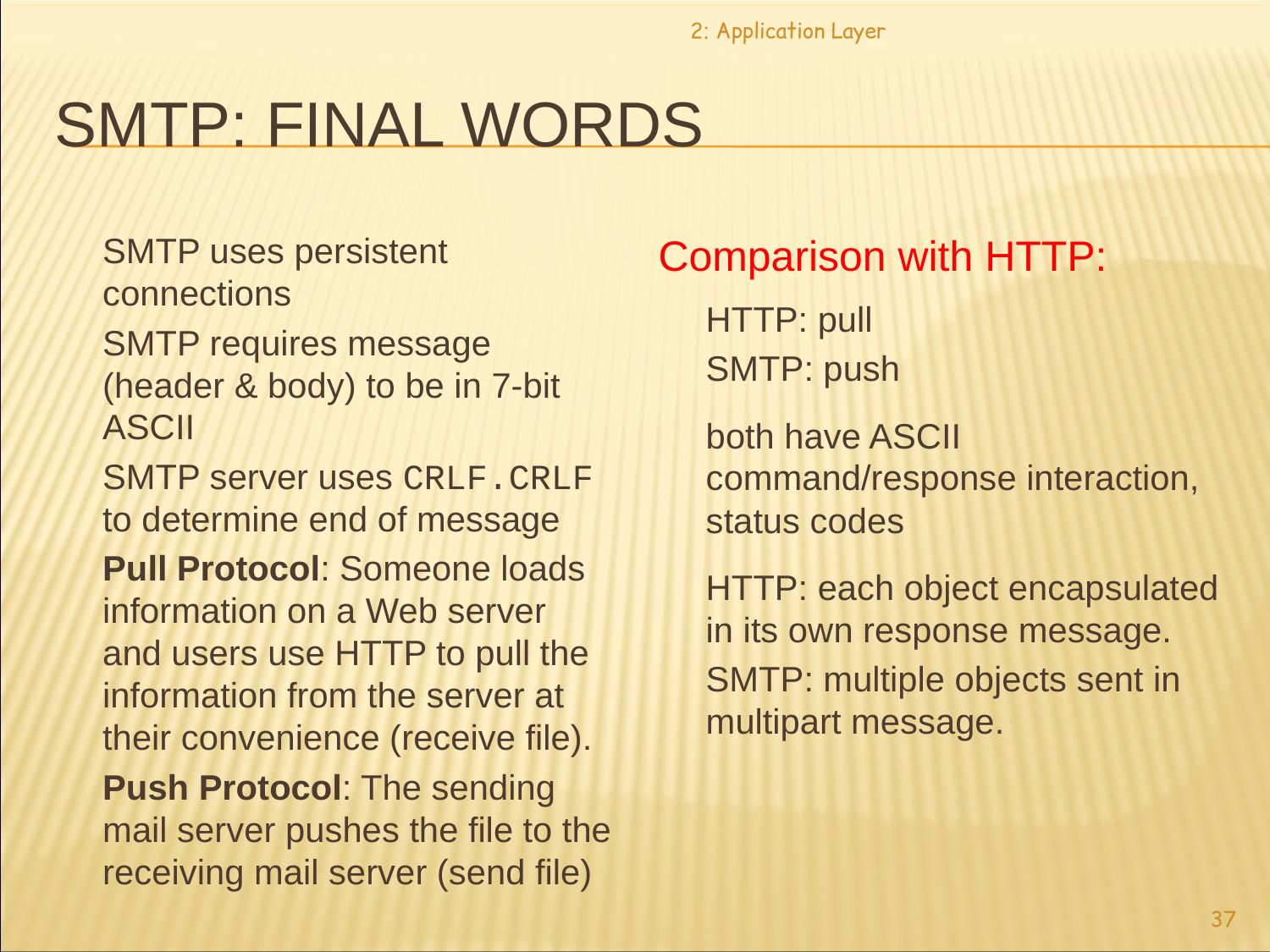

2: Application Layer
SMTP: FINAL WORDS
SMTP uses persistent connections
SMTP requires message (header & body) to be in 7-bit ASCII
SMTP server uses CRLF.CRLF to determine end of message
Pull Protocol: Someone loads information on a Web server and users use HTTP to pull the information from the server at their convenience (receive file).
Push Protocol: The sending mail server pushes the file to the receiving mail server (send file)
Comparison with HTTP:
HTTP: pull
SMTP: push
both have ASCII command/response interaction, status codes
HTTP: each object encapsulated in its own response message.
SMTP: multiple objects sent in multipart message.
37